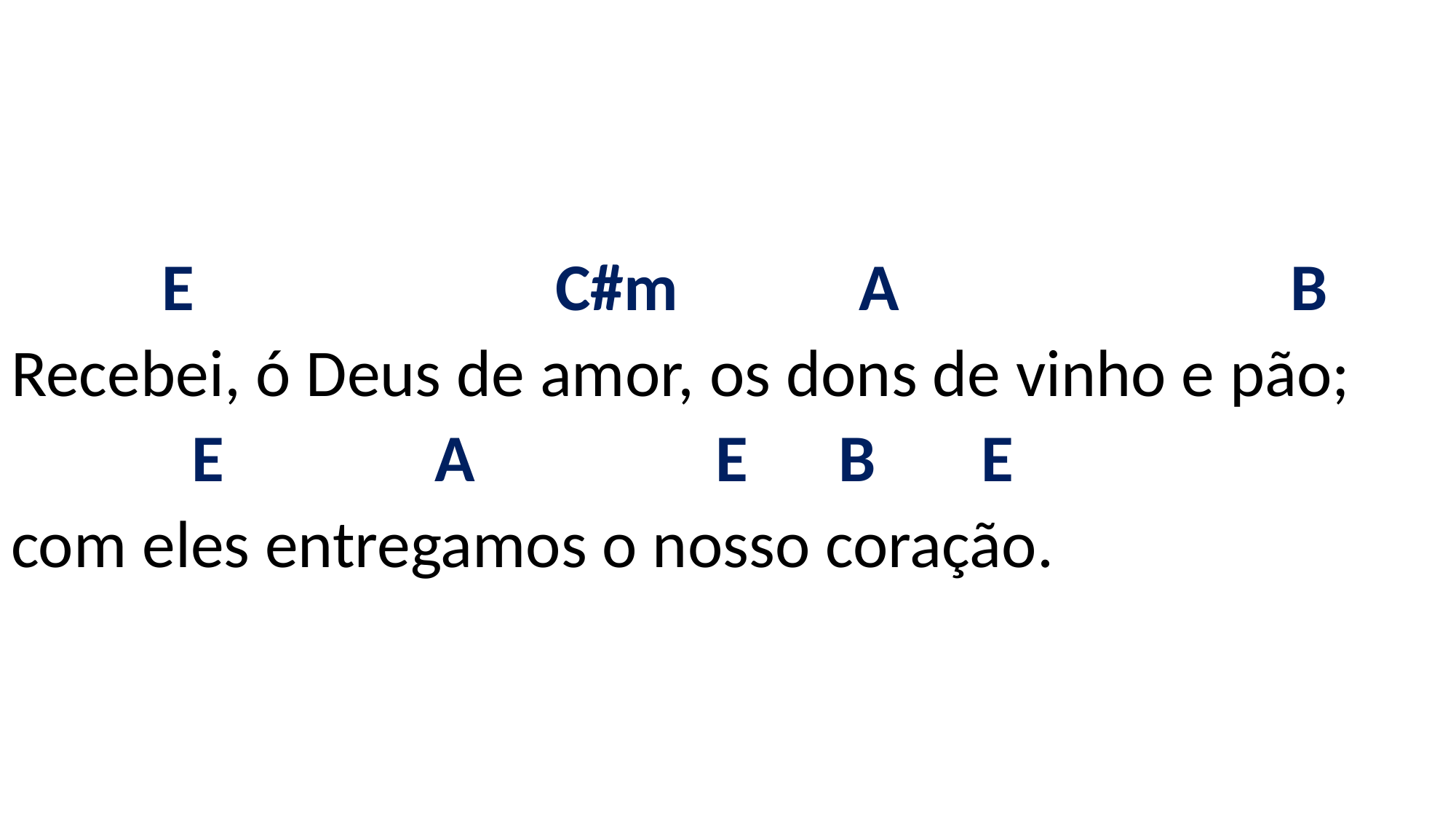

# E                        C#m            A                          B Recebei, ó Deus de amor, os dons de vinho e pão; E              A                E      B       E com eles entregamos o nosso coração.